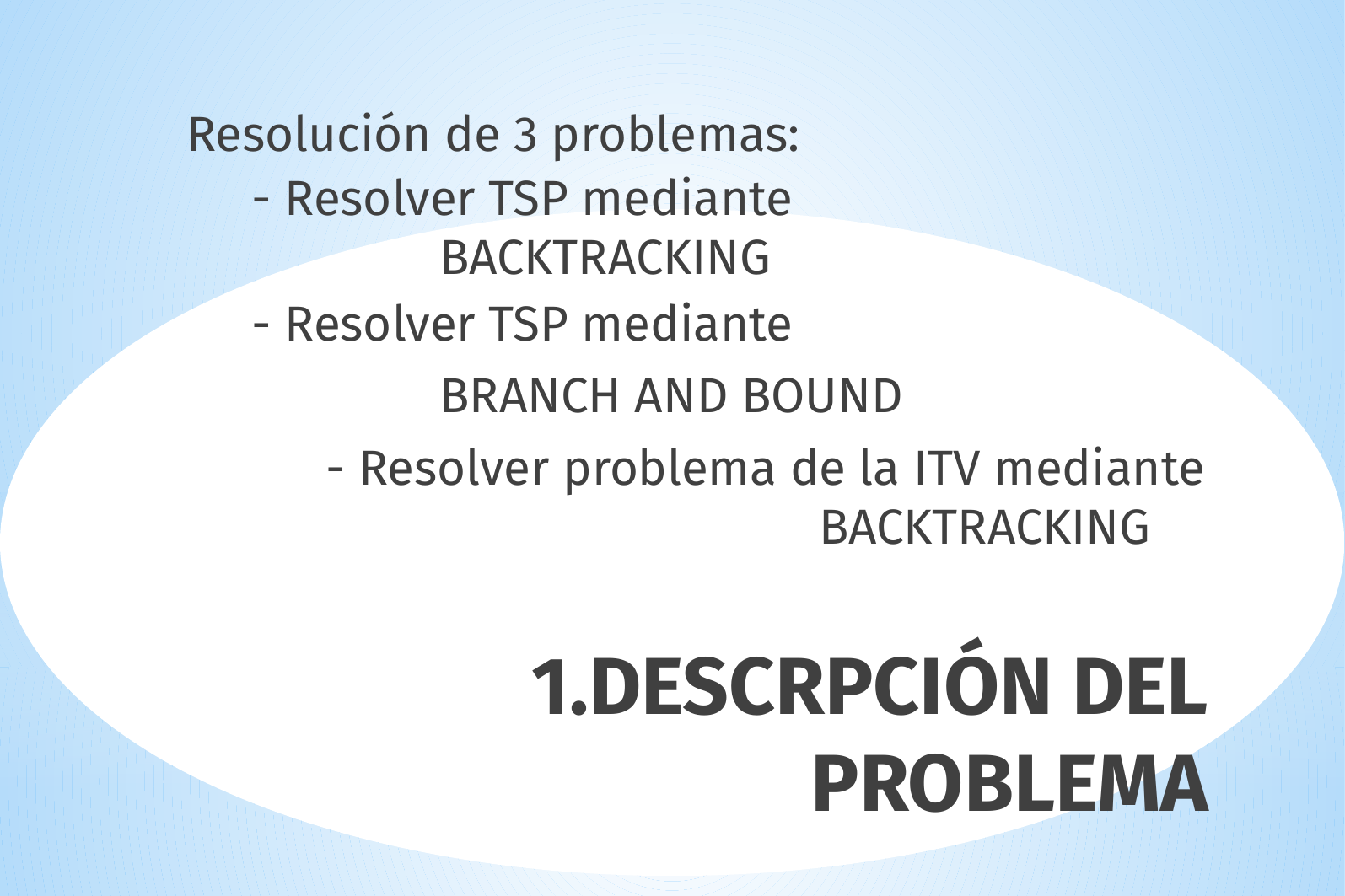

Resolución de 3 problemas:
     - Resolver TSP mediante
       		BACKTRACKING
     - Resolver TSP mediante
       		BRANCH AND BOUND
	 - Resolver problema de la ITV mediante					BACKTRACKING

1.DESCRPCIÓN DEL PROBLEMA